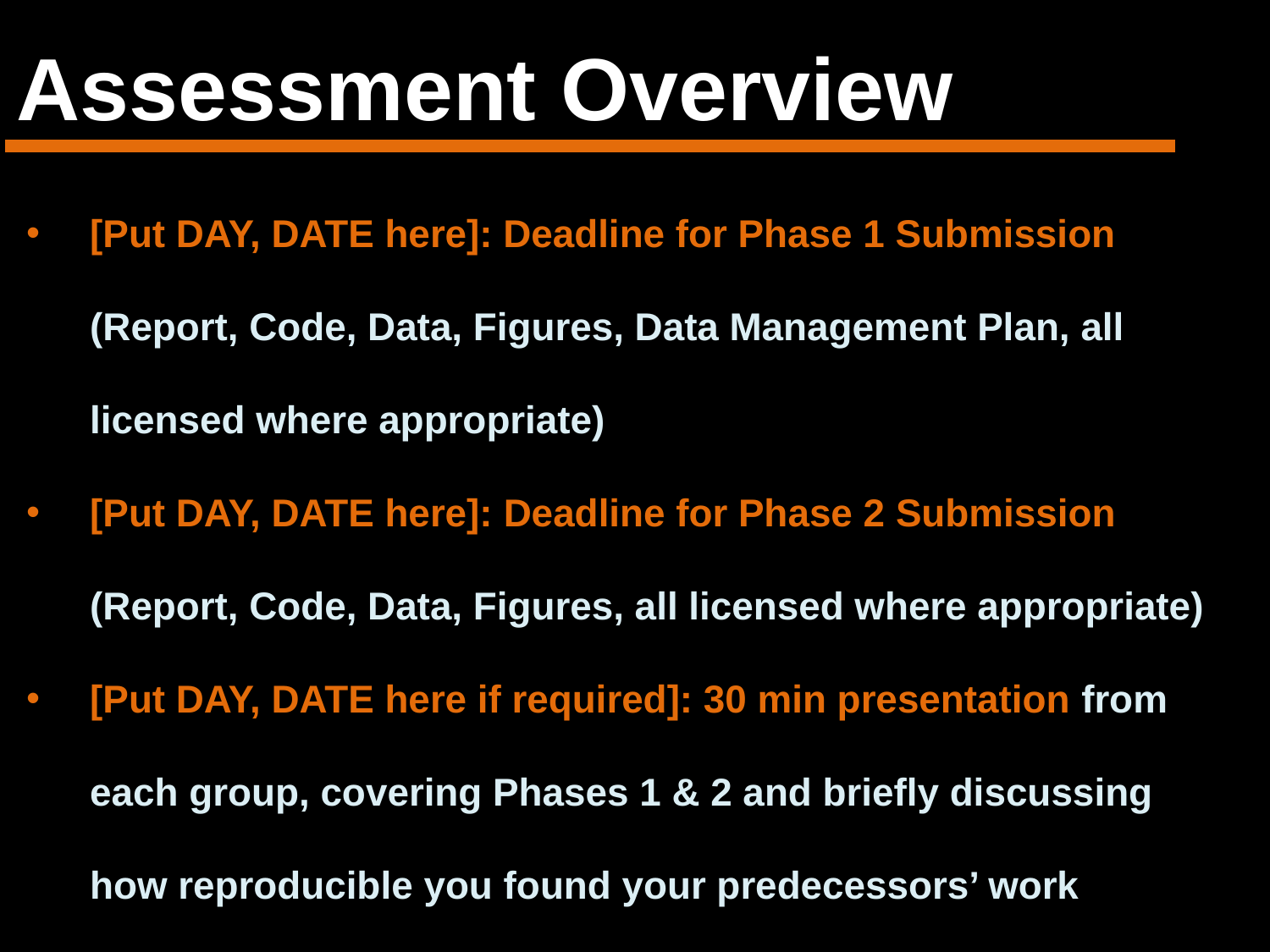

Assessment Overview
[Put DAY, DATE here]: Deadline for Phase 1 Submission (Report, Code, Data, Figures, Data Management Plan, all licensed where appropriate)
[Put DAY, DATE here]: Deadline for Phase 2 Submission (Report, Code, Data, Figures, all licensed where appropriate)
[Put DAY, DATE here if required]: 30 min presentation from each group, covering Phases 1 & 2 and briefly discussing how reproducible you found your predecessors’ work